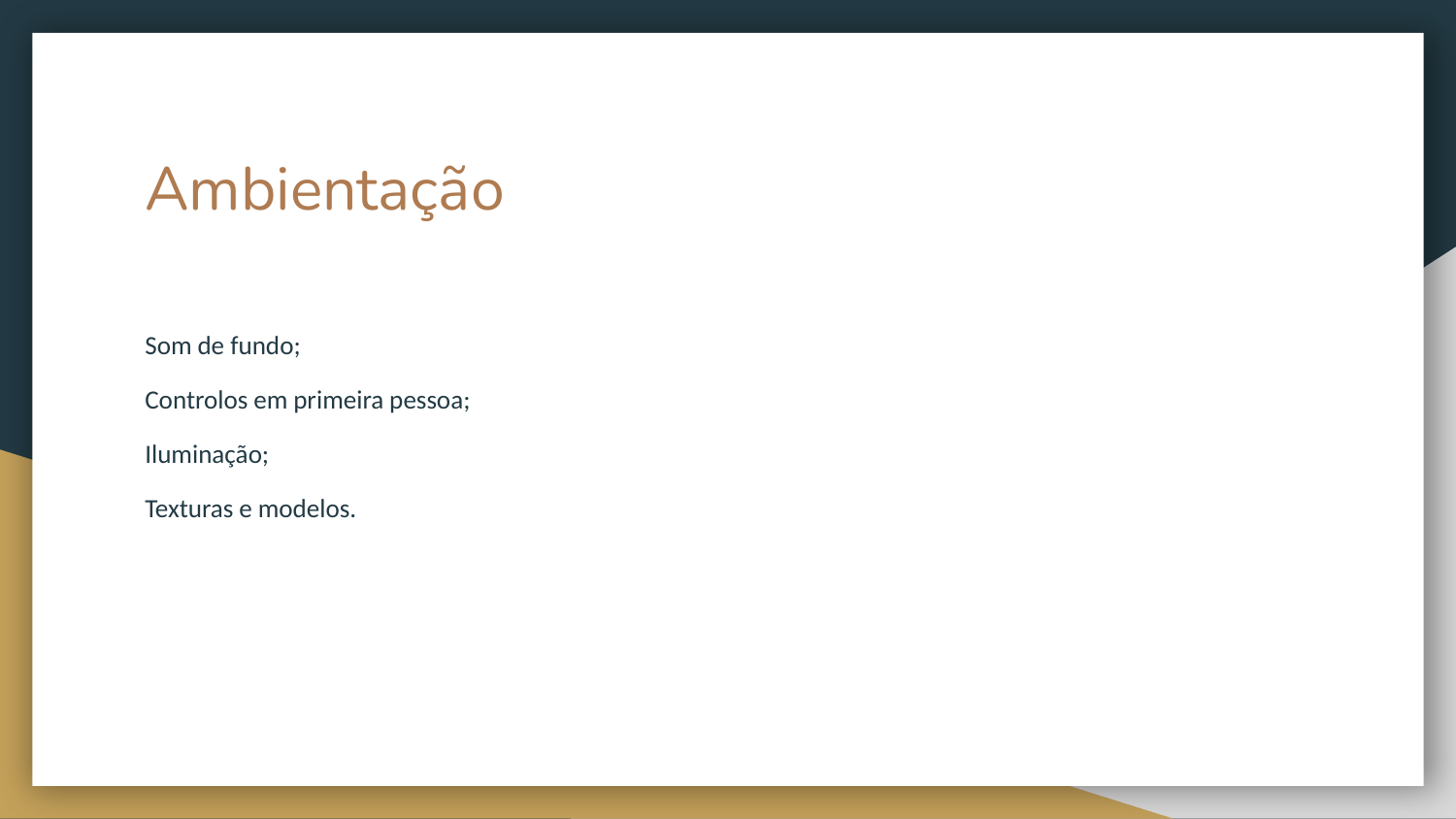

# Ambientação
Som de fundo;
Controlos em primeira pessoa;
Iluminação;
Texturas e modelos.